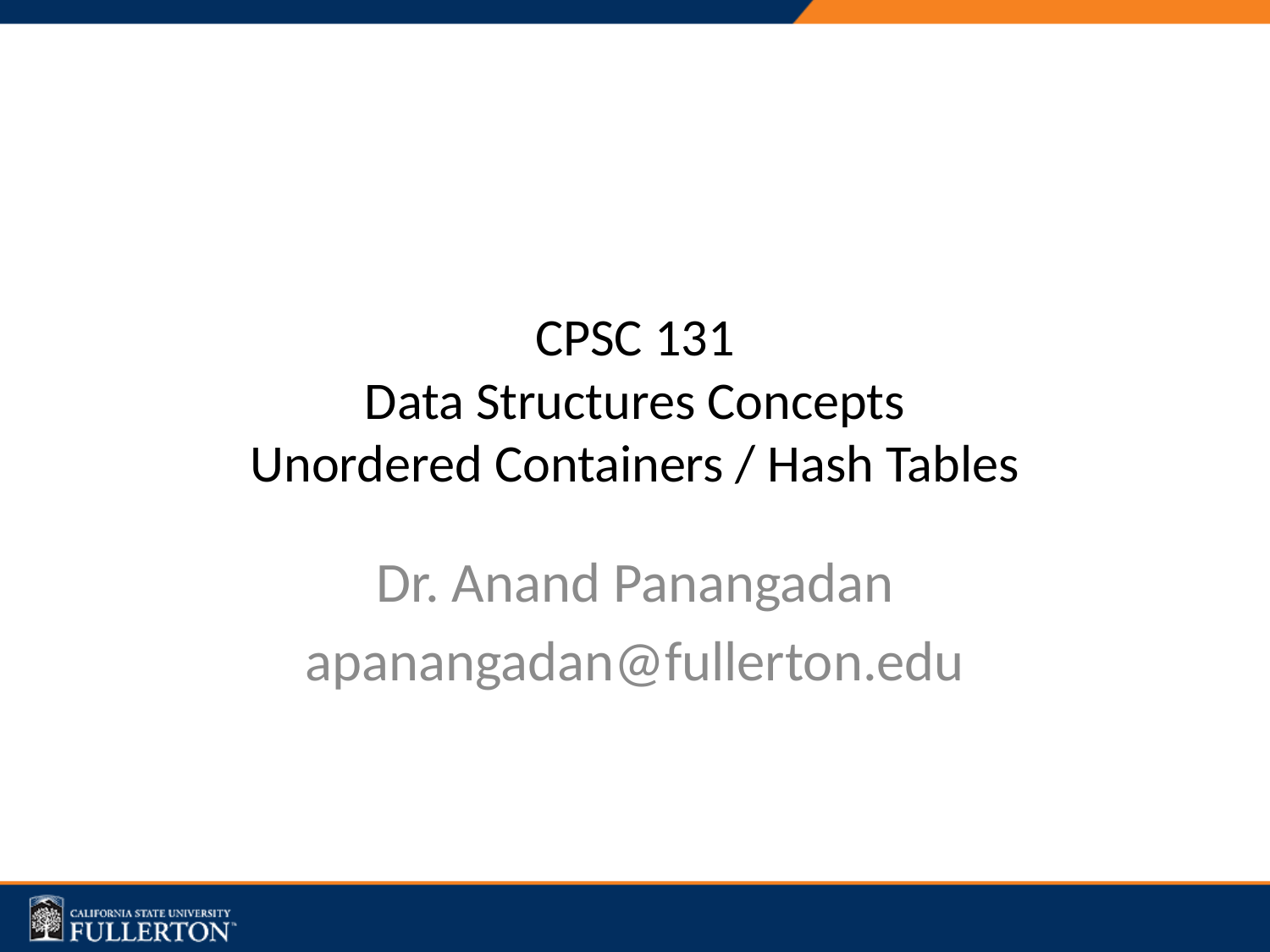

# CPSC 131 Data Structures Concepts Unordered Containers / Hash Tables
Dr. Anand Panangadan
apanangadan@fullerton.edu